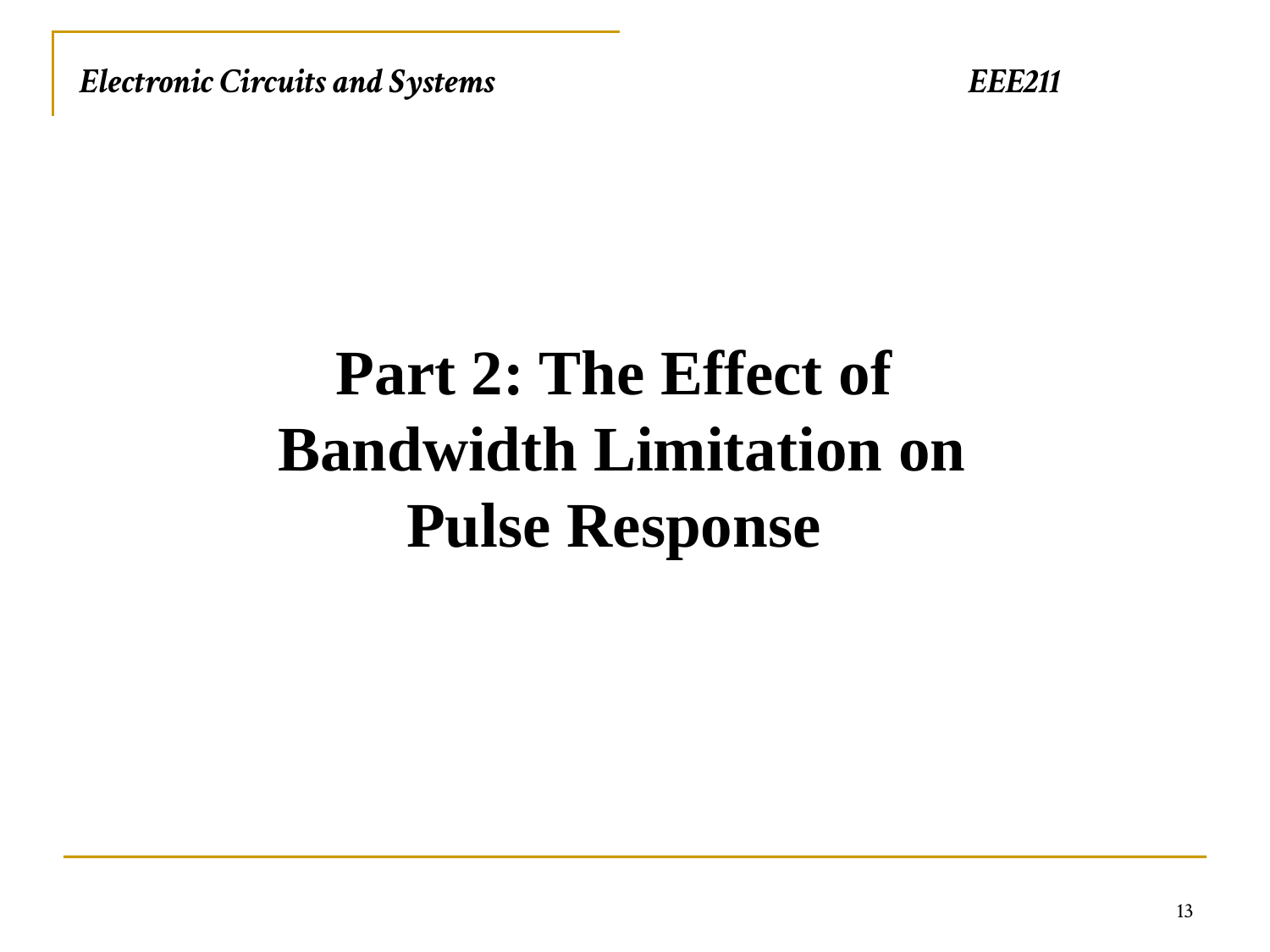

# Electronic Circuits and Systems			   	EEE211
Part 2: The Effect of
Bandwidth Limitation on Pulse Response

13